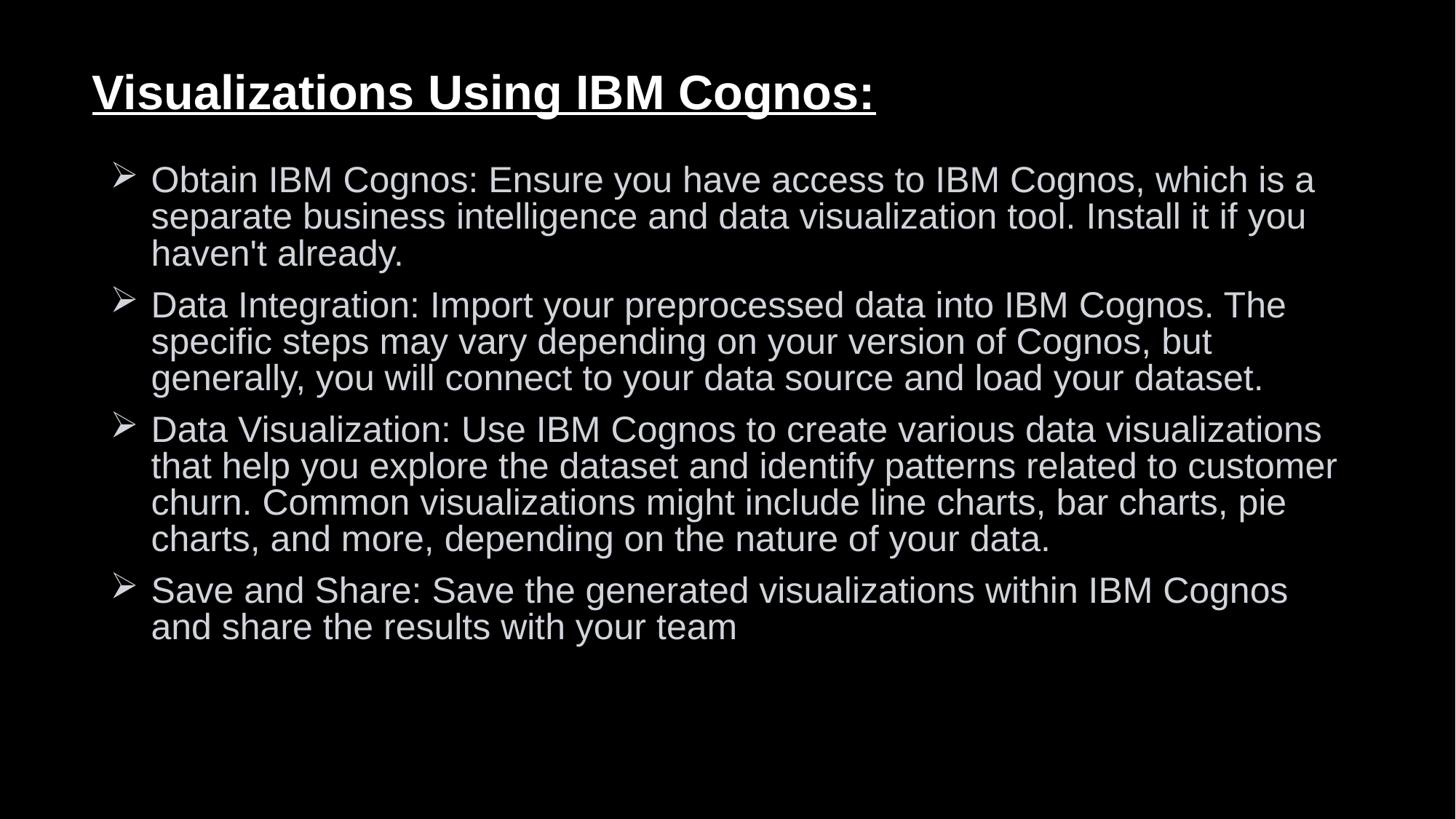

# Visualizations Using IBM Cognos:
Obtain IBM Cognos: Ensure you have access to IBM Cognos, which is a separate business intelligence and data visualization tool. Install it if you haven't already.
Data Integration: Import your preprocessed data into IBM Cognos. The specific steps may vary depending on your version of Cognos, but generally, you will connect to your data source and load your dataset.
Data Visualization: Use IBM Cognos to create various data visualizations that help you explore the dataset and identify patterns related to customer churn. Common visualizations might include line charts, bar charts, pie charts, and more, depending on the nature of your data.
Save and Share: Save the generated visualizations within IBM Cognos and share the results with your team